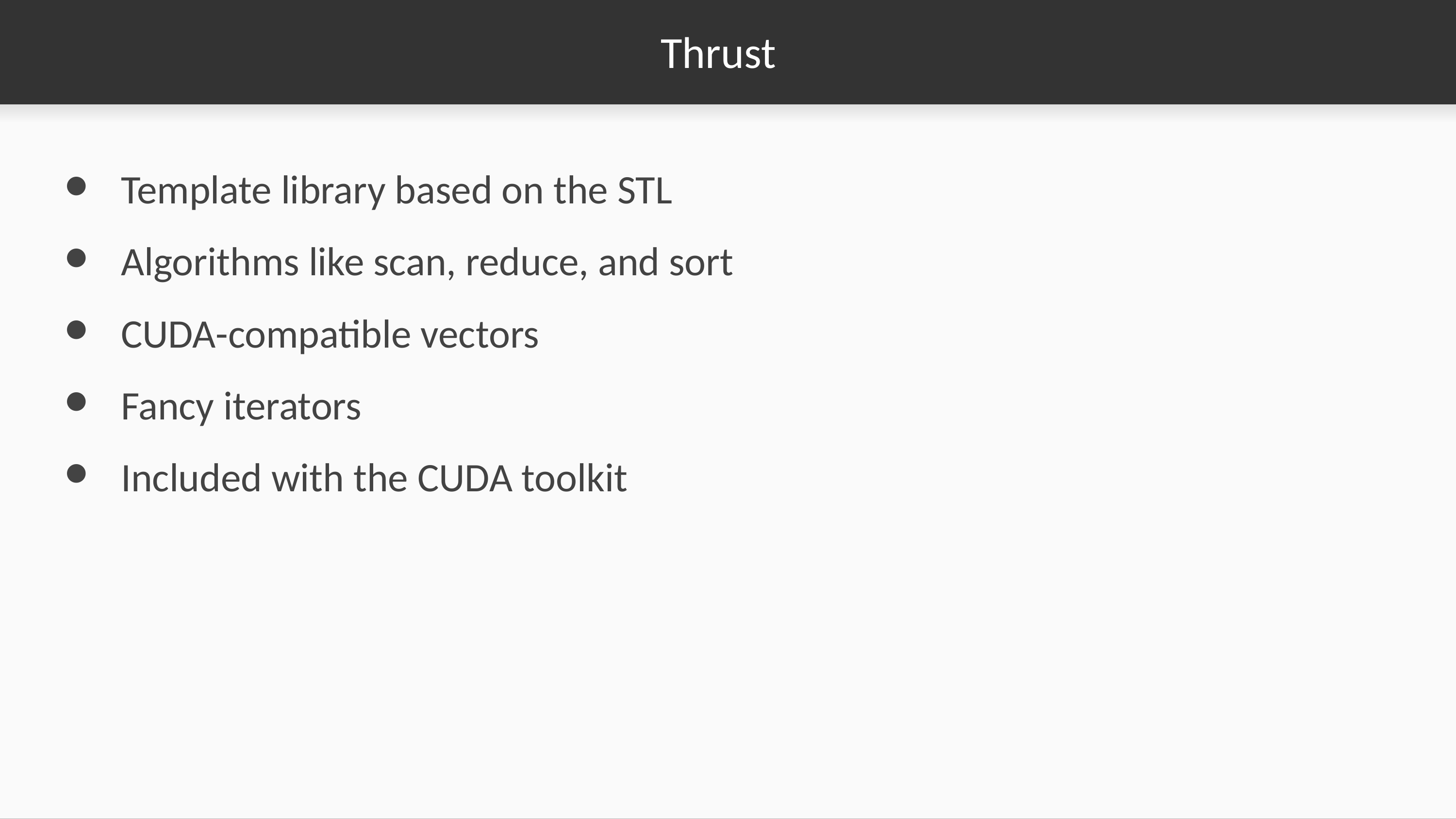

# Thrust
Template library based on the STL
Algorithms like scan, reduce, and sort
CUDA-compatible vectors
Fancy iterators
Included with the CUDA toolkit